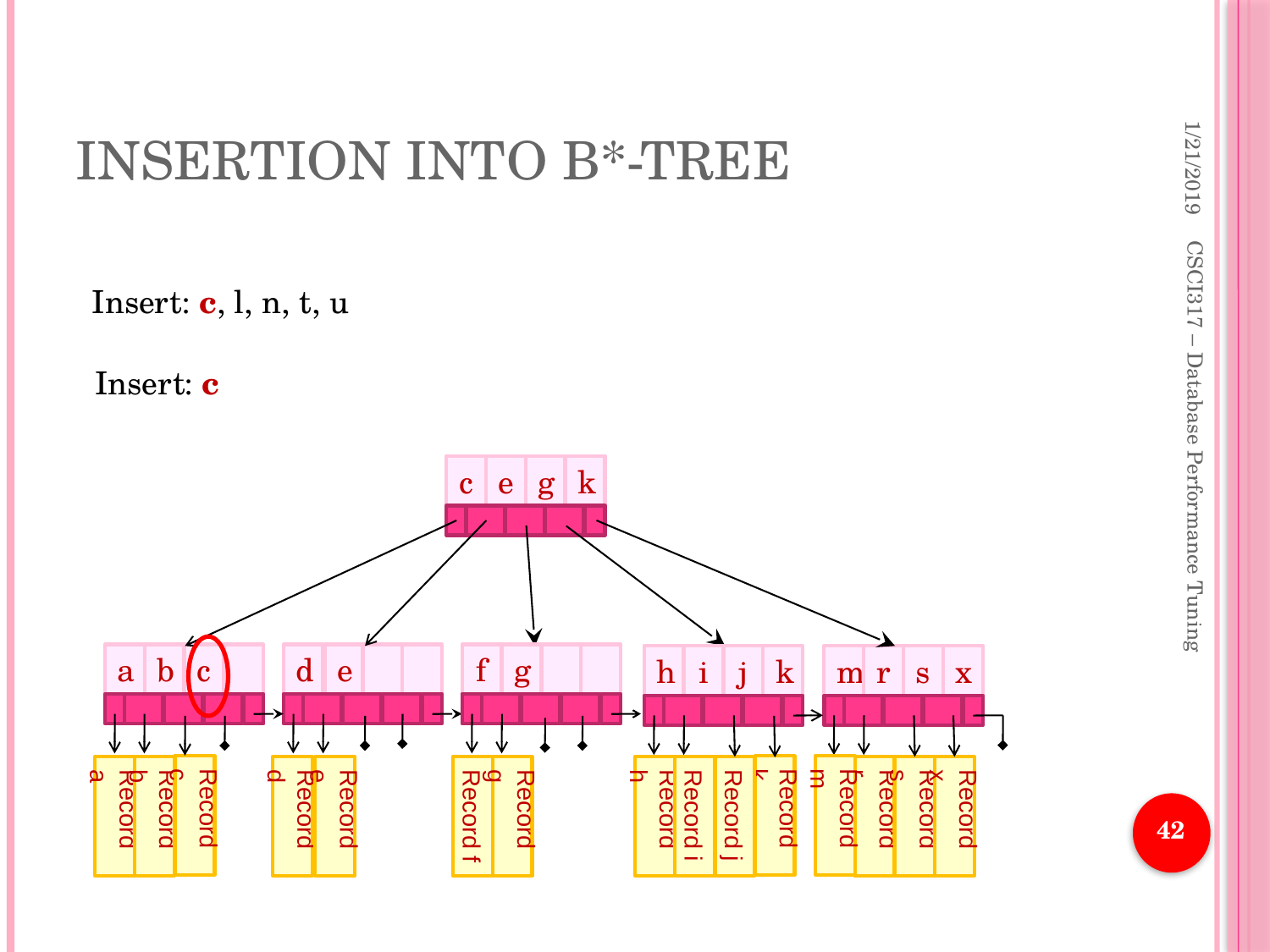

# Insertion into B*-tree
1/21/2019
Insert: c, l, n, t, u
Insert: c

c
e
g
k

a
b
c

Record a
Record b
d
e

Record d
Record e
f
g

Record f
Record g
h
i
j
k

Record h
Record i
Record j
m
r
s
x

Record k
Record r
Record s
Record x
Record m
Record c
CSCI317 – Database Performance Tuning
42